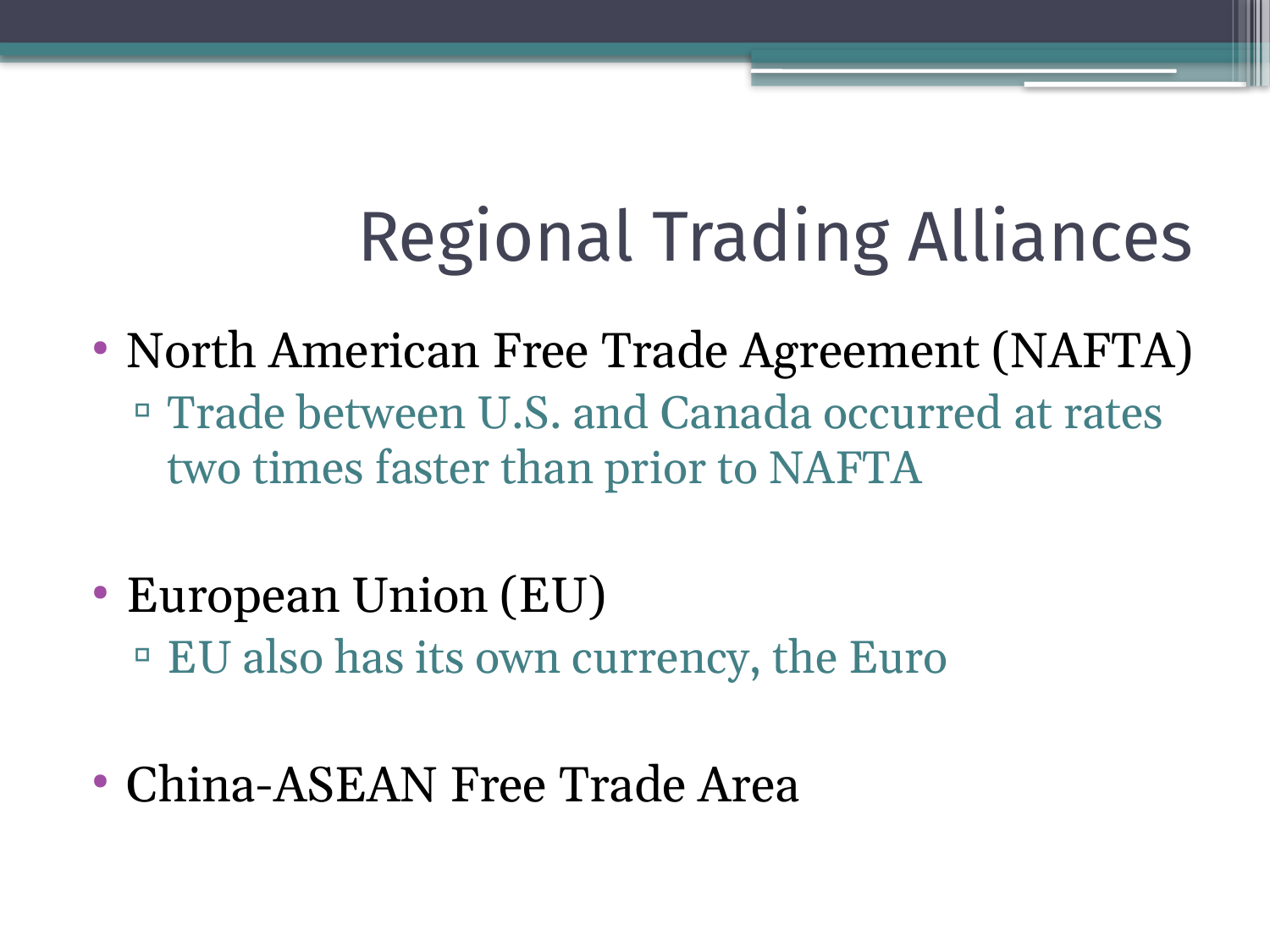

# Regional Trading Alliances
North American Free Trade Agreement (NAFTA)
Trade between U.S. and Canada occurred at rates two times faster than prior to NAFTA

European Union (EU)
EU also has its own currency, the Euro

China-ASEAN Free Trade Area